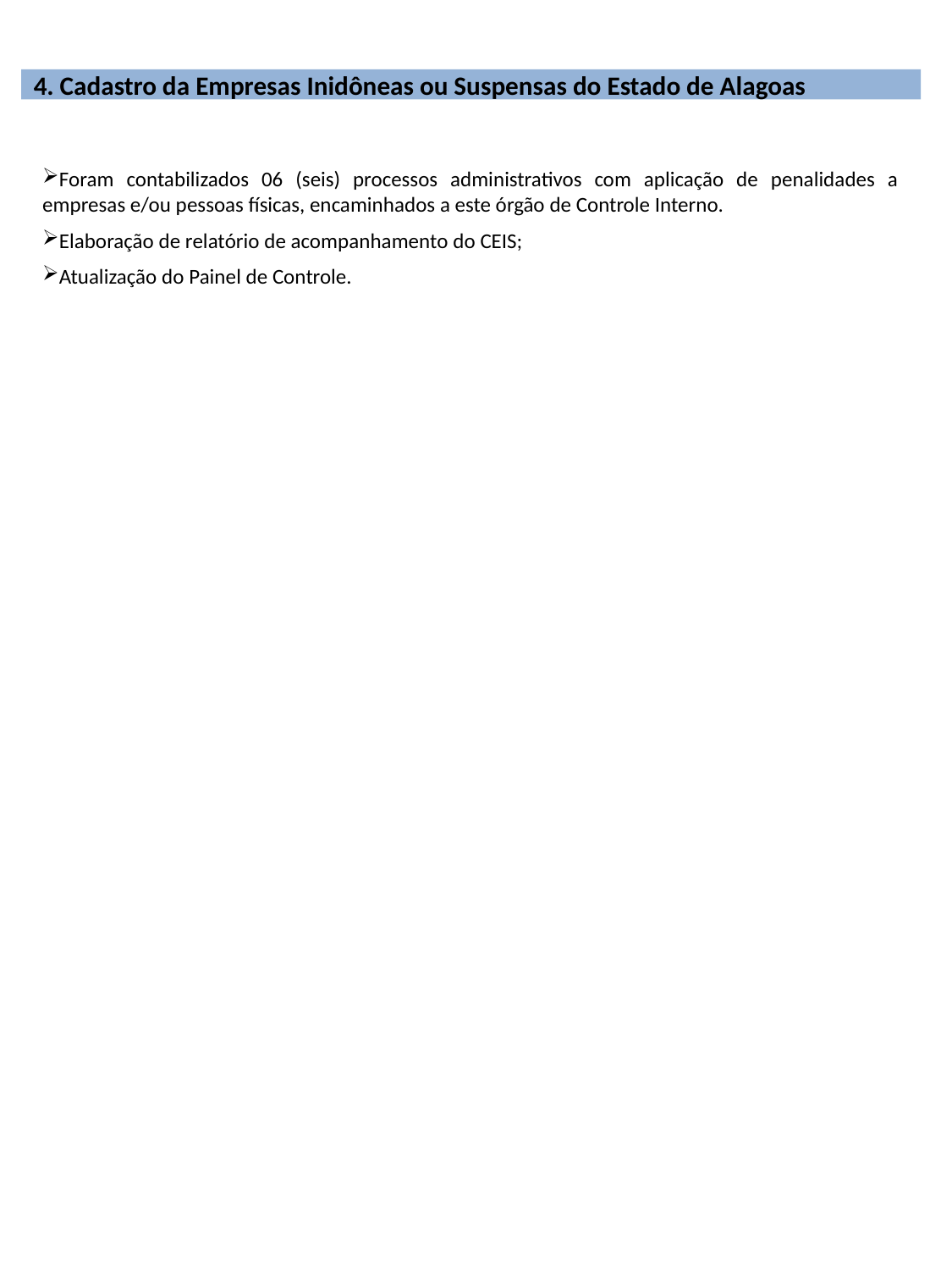

4. Cadastro da Empresas Inidôneas ou Suspensas do Estado de Alagoas
Foram contabilizados 06 (seis) processos administrativos com aplicação de penalidades a empresas e/ou pessoas físicas, encaminhados a este órgão de Controle Interno.
Elaboração de relatório de acompanhamento do CEIS;
Atualização do Painel de Controle.